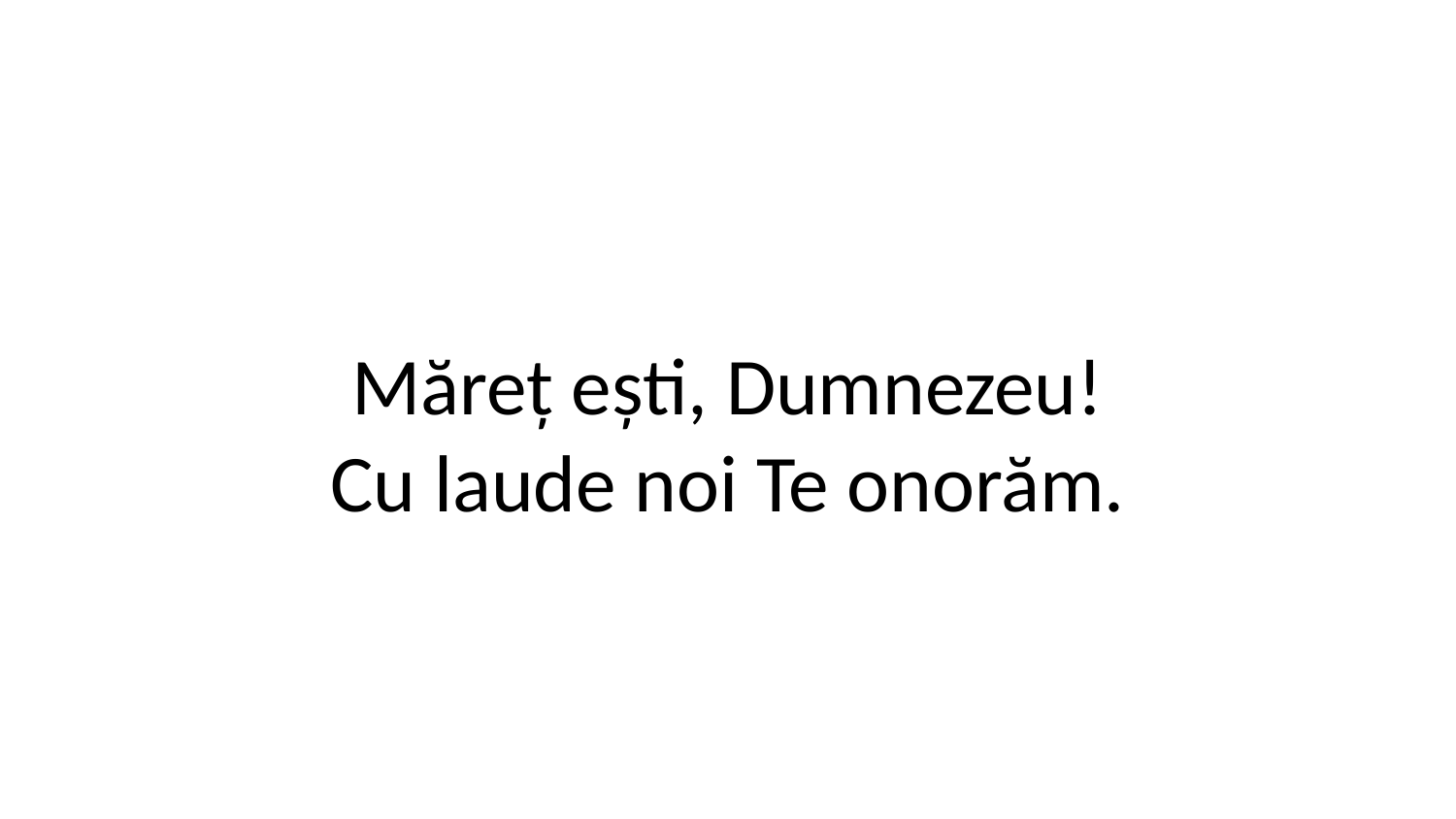

Măreț ești, Dumnezeu!
Cu laude noi Te onorăm.